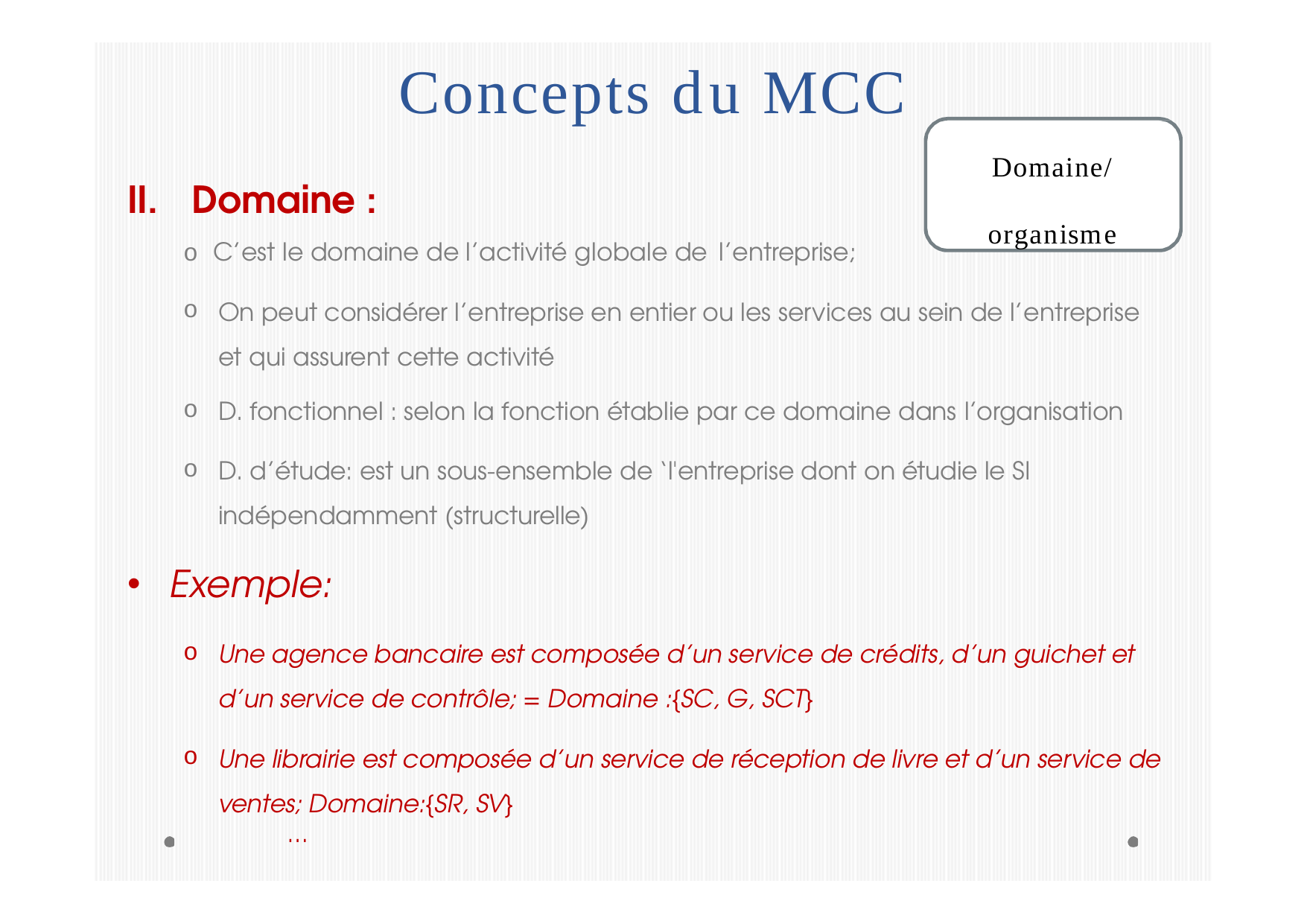

# Concepts du MCC

Domaine/  organisme
II.	Domaine :
o C’est le domaine de l’activité globale de l’entreprise;
On peut considérer l’entreprise en entier ou les services au sein de l’entreprise  et qui assurent cette activité

D. fonctionnel : selon la fonction établie par ce domaine dans l’organisation
D. d’étude: est un sous-ensemble de ‘l'entreprise dont on étudie le SI  indépendamment (structurelle)

Exemple:
Une agence bancaire est composée d’un service de crédits, d’un guichet et  d’un service de contrôle; = Domaine :{SC, G, SCT}
Une librairie est composée d’un service de réception de livre et d’un service de  ventes; Domaine:{SR, SV}
	…